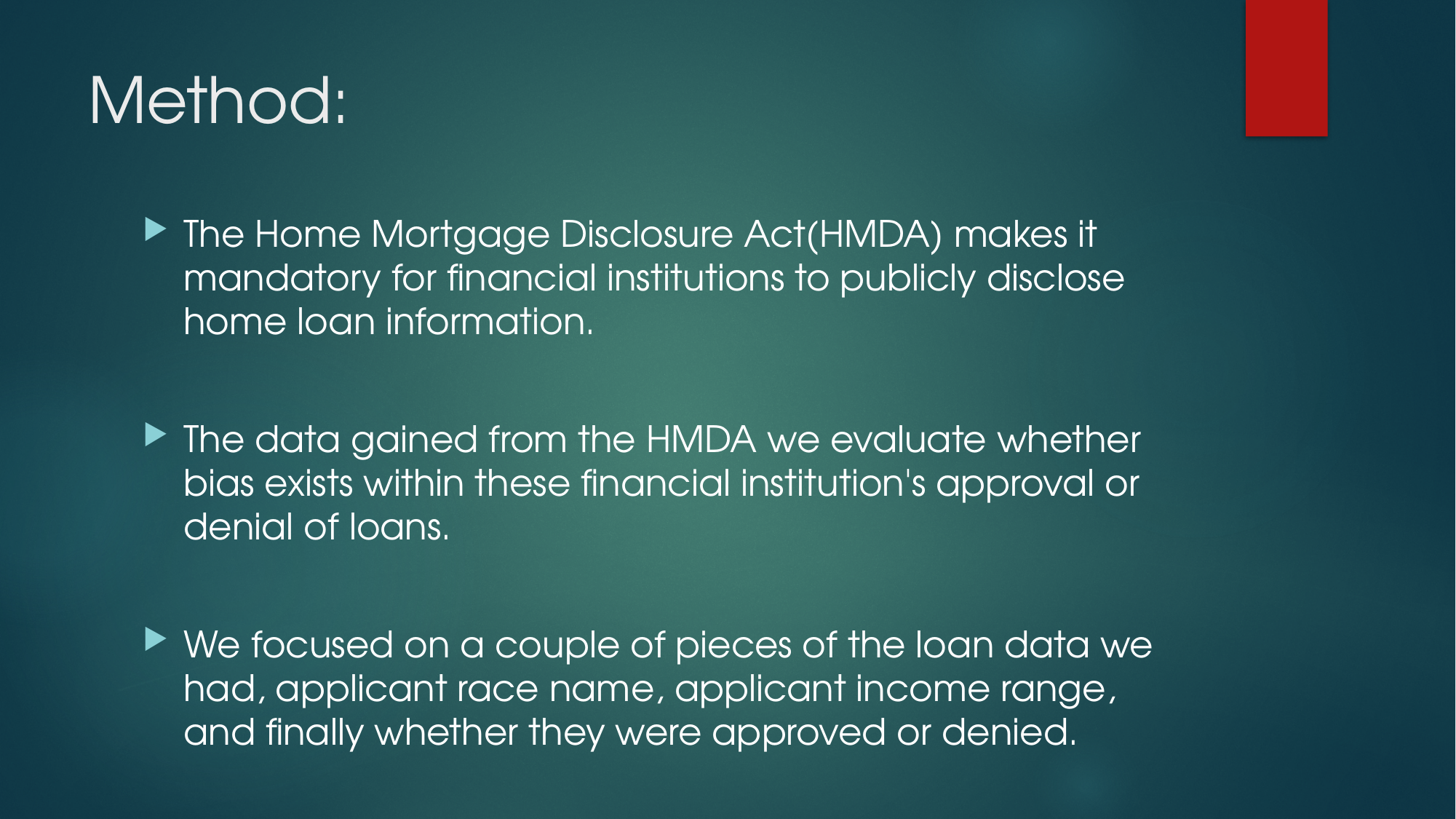

# Method:
The Home Mortgage Disclosure Act(HMDA) makes it mandatory for financial institutions to publicly disclose home loan information.

The data gained from the HMDA we evaluate whether bias exists within these financial institution's approval or denial of loans.

We focused on a couple of pieces of the loan data we had, applicant race name, applicant income range, and finally whether they were approved or denied.